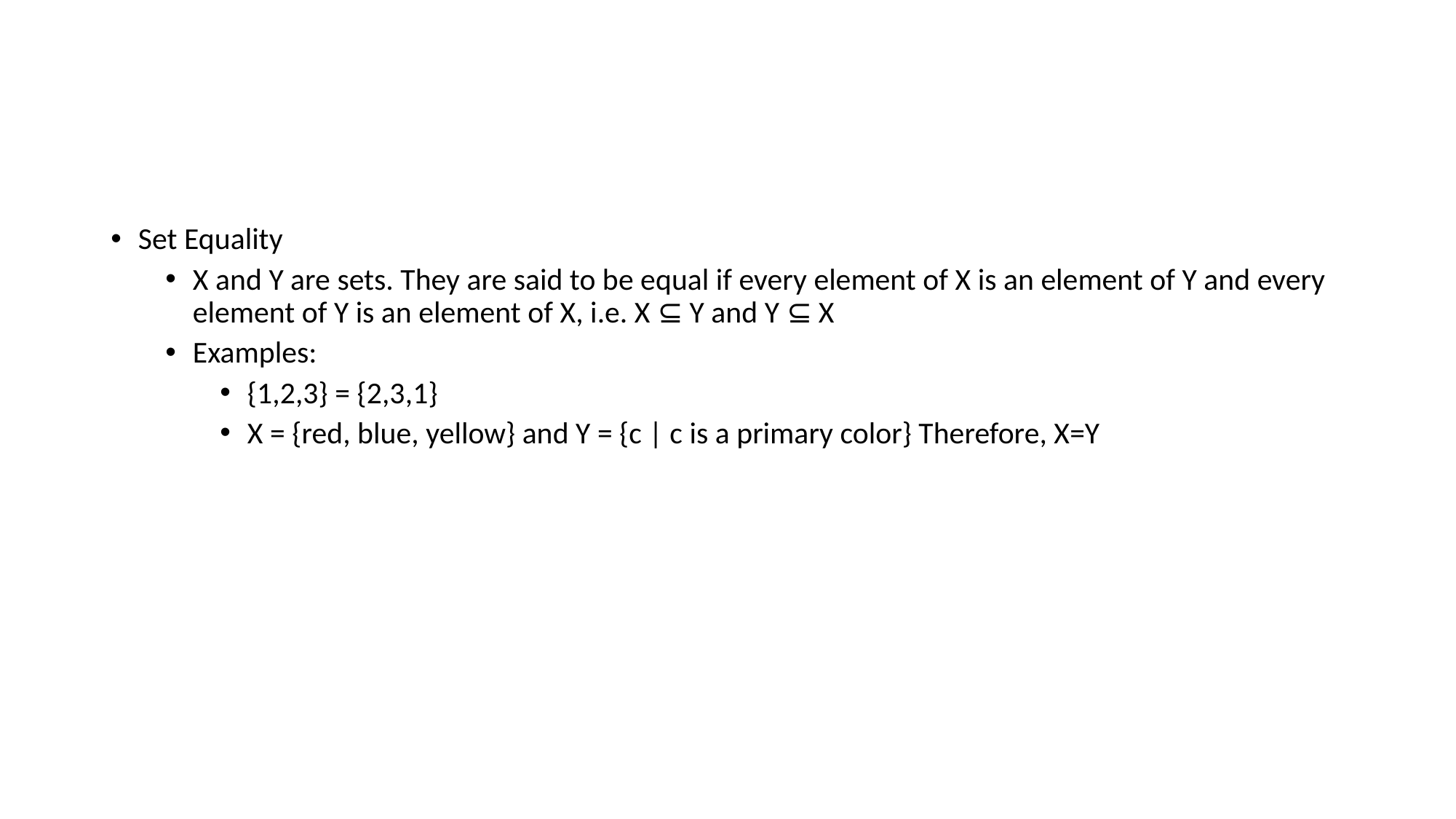

#
Set Equality
X and Y are sets. They are said to be equal if every element of X is an element of Y and every element of Y is an element of X, i.e. X ⊆ Y and Y ⊆ X
Examples:
{1,2,3} = {2,3,1}
X = {red, blue, yellow} and Y = {c | c is a primary color} Therefore, X=Y